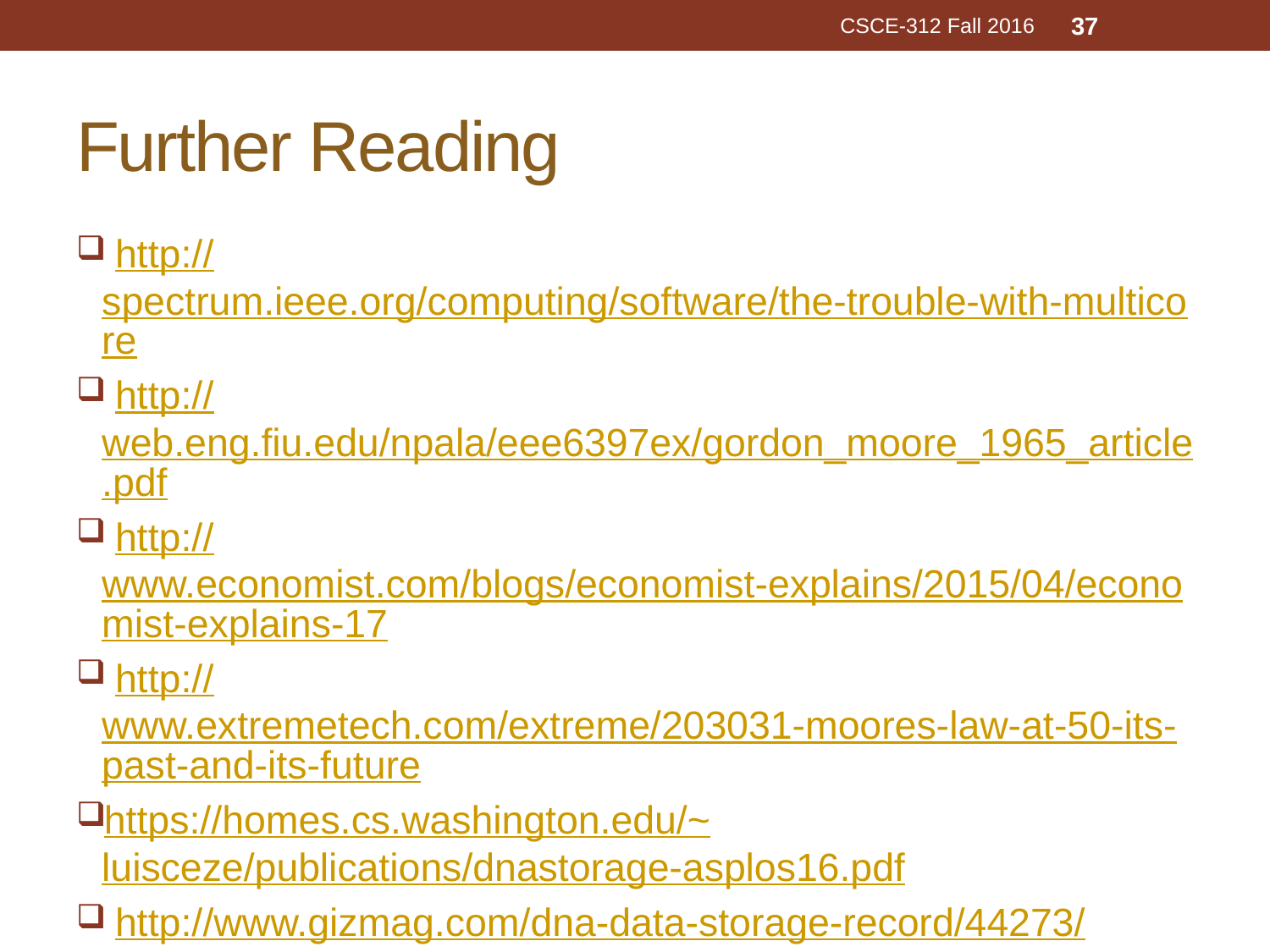

CSCE-312 Fall 2016
37
# Further Reading
 http://spectrum.ieee.org/computing/software/the-trouble-with-multicore
 http://web.eng.fiu.edu/npala/eee6397ex/gordon_moore_1965_article.pdf
 http://www.economist.com/blogs/economist-explains/2015/04/economist-explains-17
 http://www.extremetech.com/extreme/203031-moores-law-at-50-its-past-and-its-future
https://homes.cs.washington.edu/~luisceze/publications/dnastorage-asplos16.pdf
 http://www.gizmag.com/dna-data-storage-record/44273/
 http://www.slideshare.net/sfamilian/working-with-big-data-jan-2016-part-1/7-CONTEXT_WHATS_BIG_DATABIG_IN